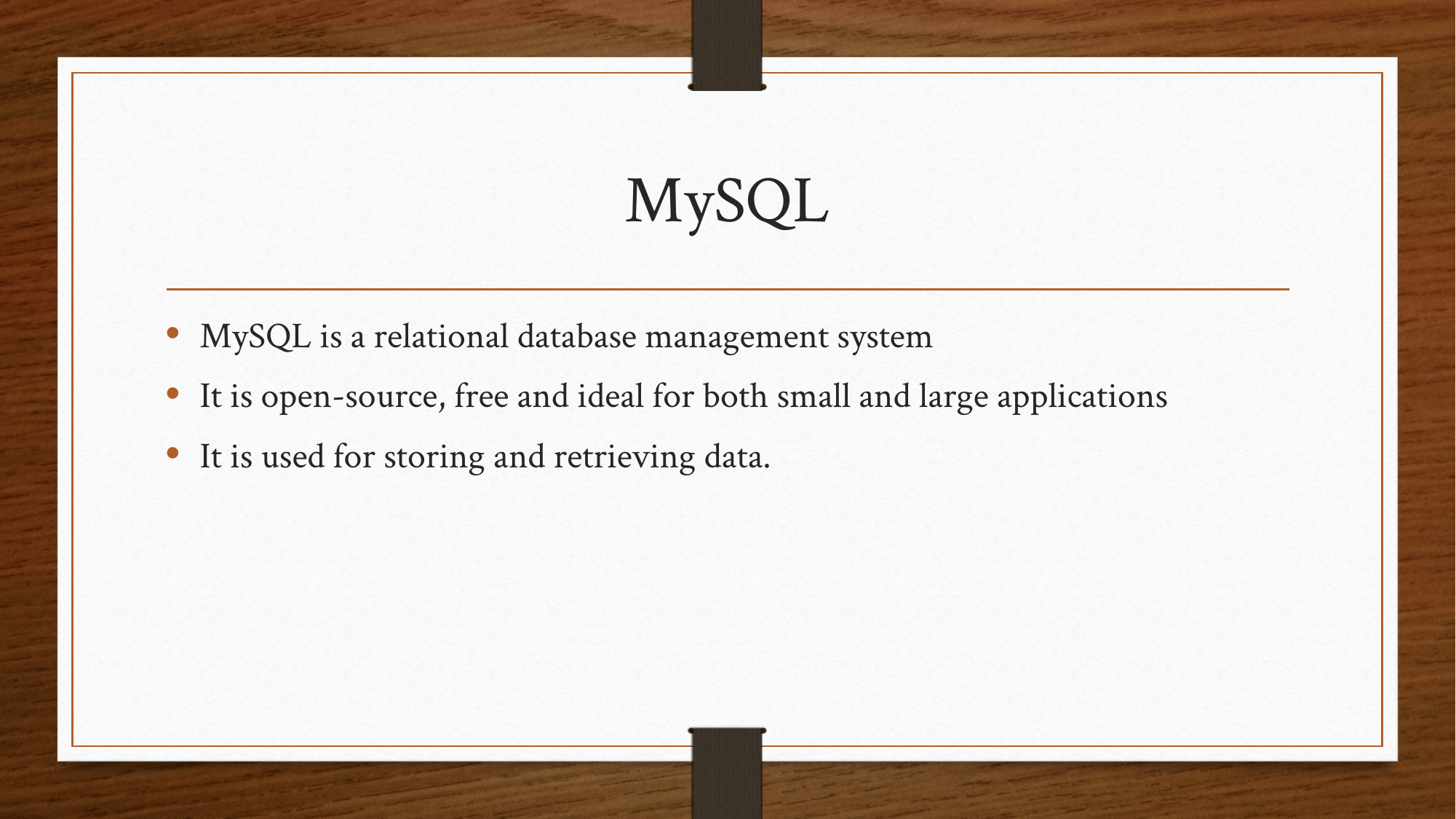

# MySQL
MySQL is a relational database management system
It is open-source, free and ideal for both small and large applications
It is used for storing and retrieving data.